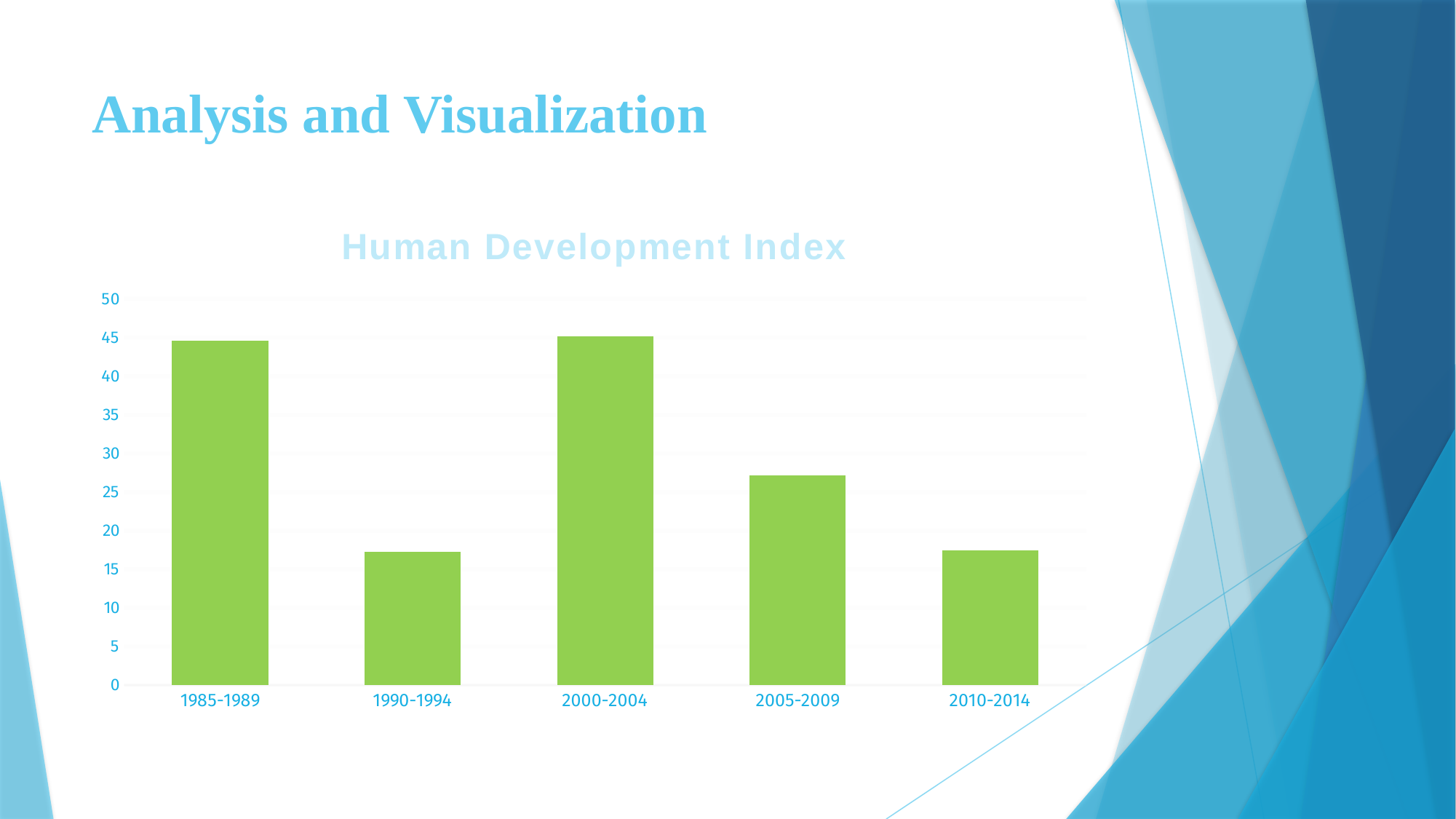

# Analysis and Visualization

### Chart: Human Development Index

| Category | Total |
|---|---|
| 1985-1989 | 44.567999999999934 |
| 1990-1994 | 17.243999999999993 |
| 2000-2004 | 45.167999999999985 |
| 2005-2009 | 27.131999999999984 |
| 2010-2014 | 17.448000000000004 |